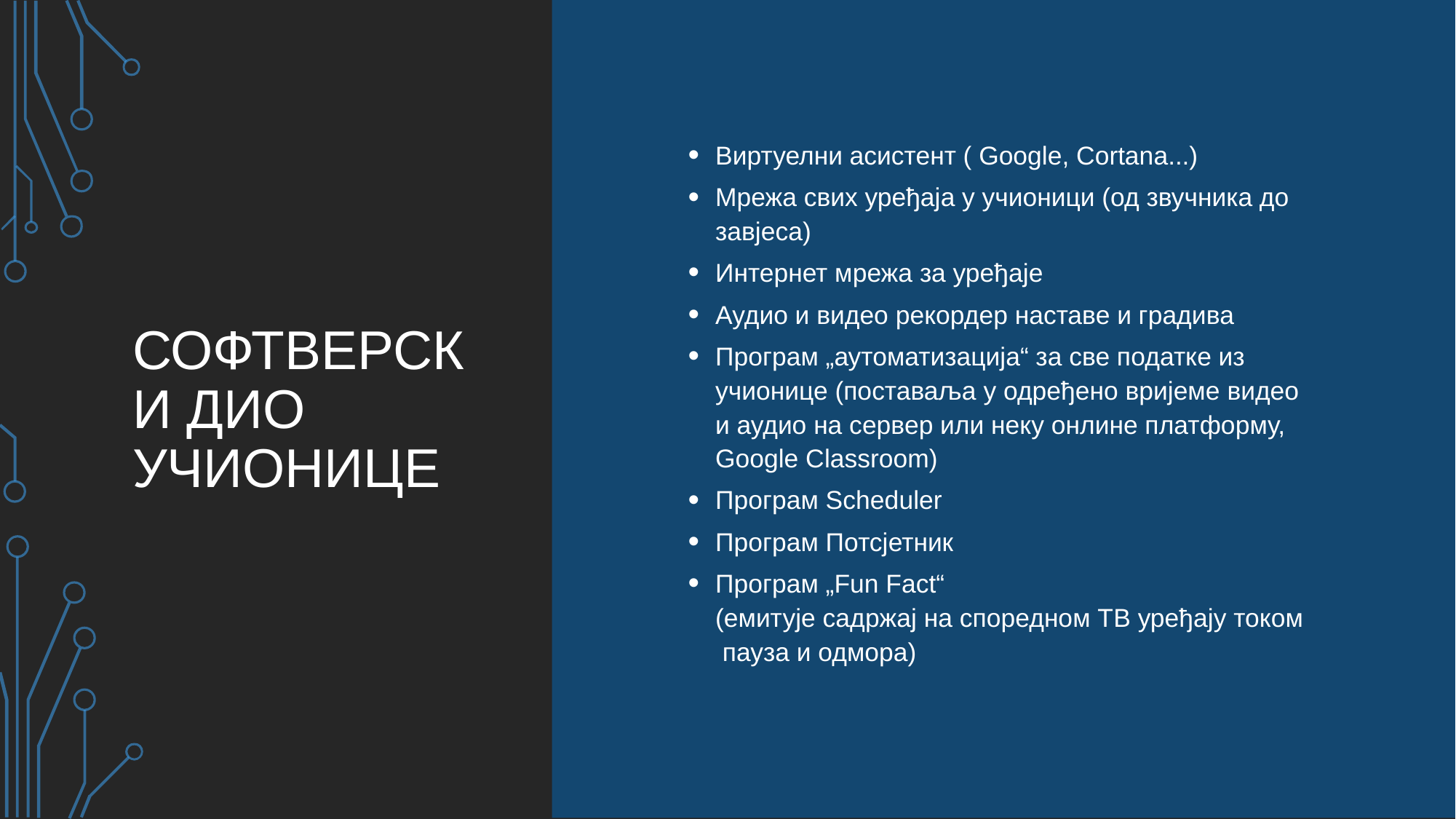

# Софтверски дио учионице
Виртуелни асистент ( Google, Cortana...)
Мрежа свих уређаја у учионици (од звучника до завјеса)
Интернет мрежа за уређаје
Аудио и видео рекордер наставе и градива
Програм „аутоматизација“ за све податке из учионице (поставаља у одређено вријеме видео и аудио на сервер или неку онлине платформу, Google Classroom)
Програм Scheduler
Програм Потсјетник
Програм „Fun Fact“ 
(емитује садржај на споредном ТВ уређају током пауза и одмора)